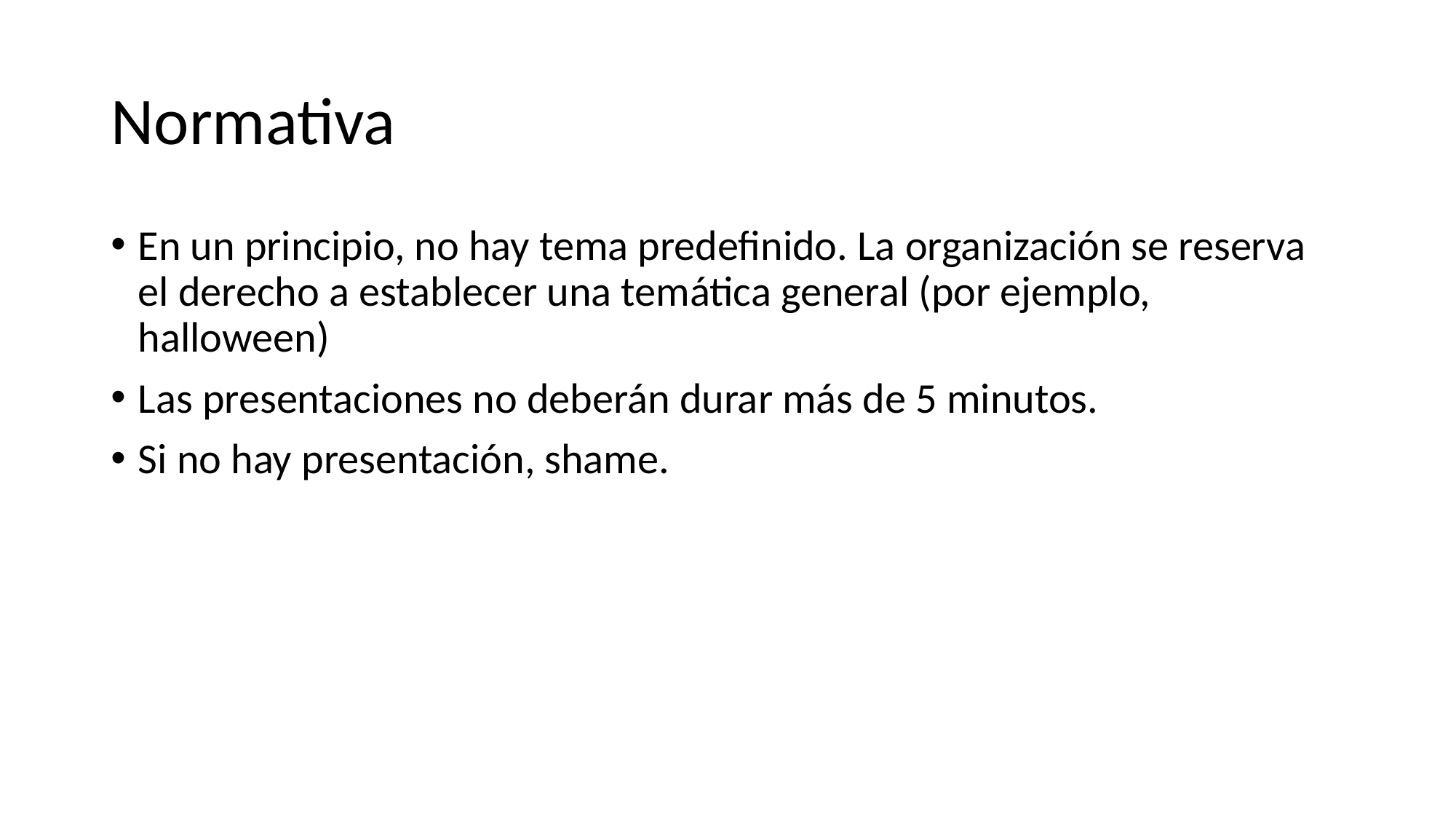

# Normativa
En un principio, no hay tema predefinido. La organización se reserva el derecho a establecer una temática general (por ejemplo, halloween)
Las presentaciones no deberán durar más de 5 minutos.
Si no hay presentación, shame.